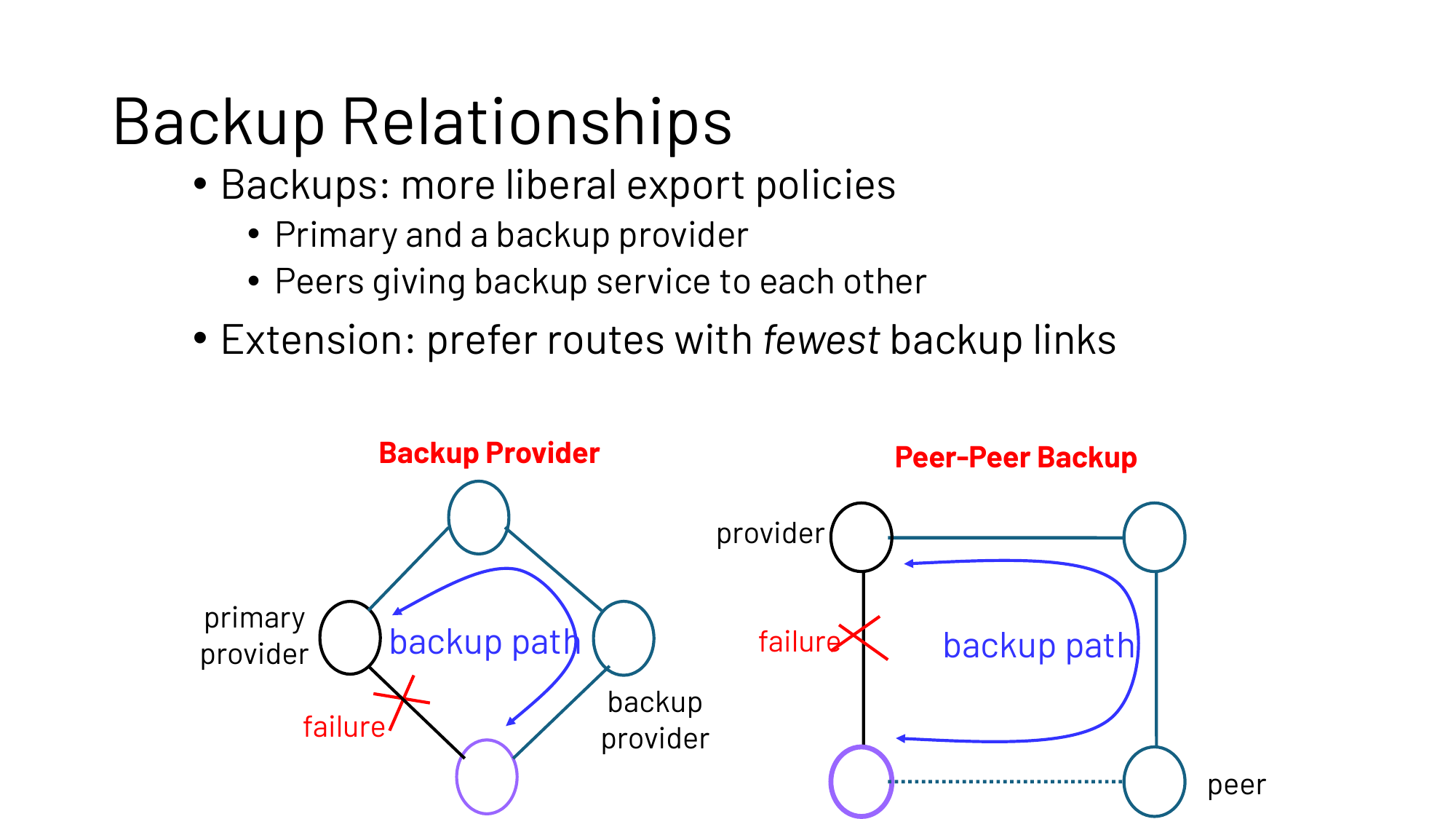

# Backup Relationships
Backups: more liberal export policies
Primary and a backup provider
Peers giving backup service to each other
Extension: prefer routes with fewest backup links
Backup Provider
Peer-Peer Backup

provider

primary
provider

backup path
failure

backup path

backup
provider

failure

peer